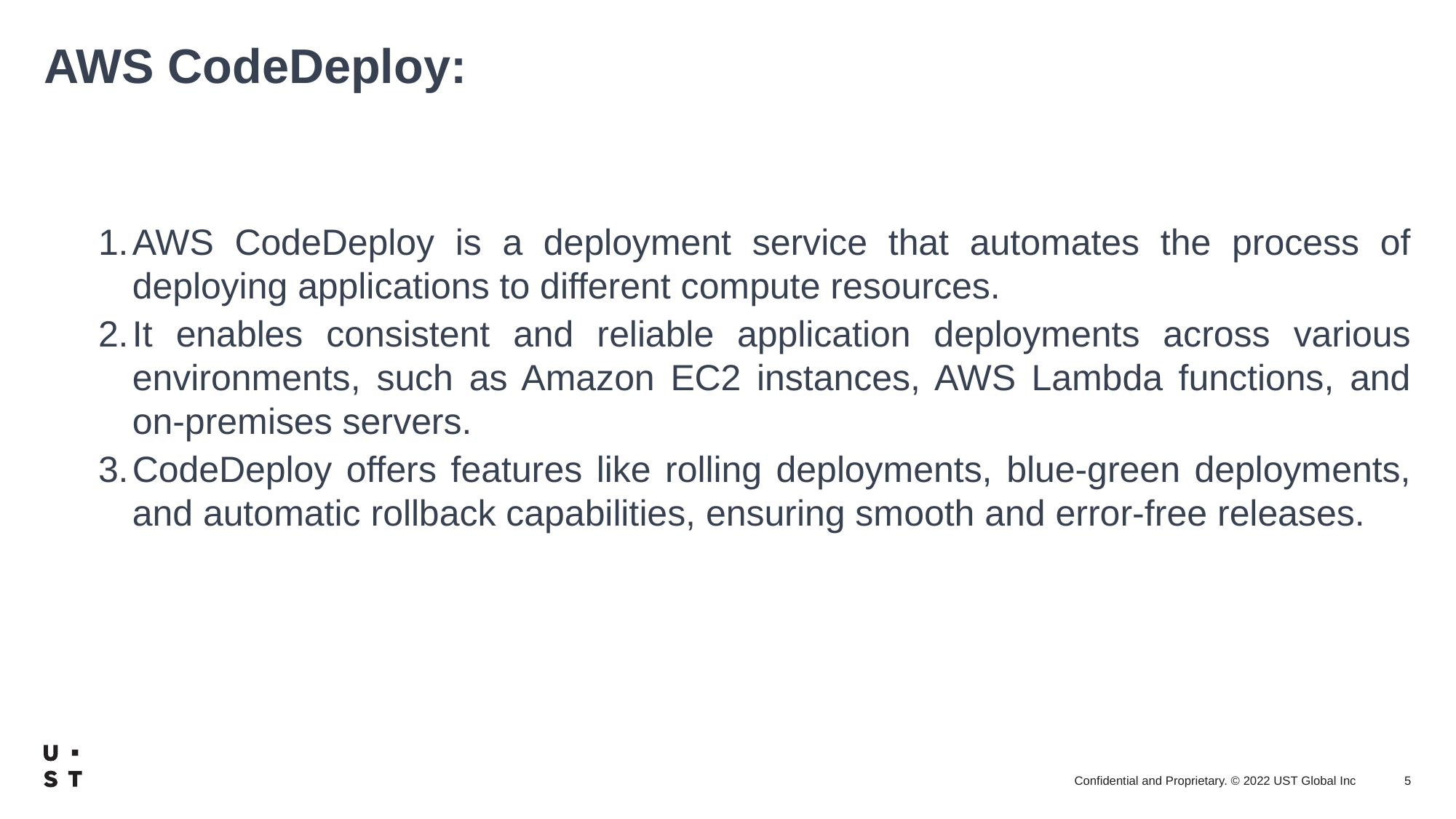

# AWS CodeDeploy:
AWS CodeDeploy is a deployment service that automates the process of deploying applications to different compute resources.
It enables consistent and reliable application deployments across various environments, such as Amazon EC2 instances, AWS Lambda functions, and on-premises servers.
CodeDeploy offers features like rolling deployments, blue-green deployments, and automatic rollback capabilities, ensuring smooth and error-free releases.